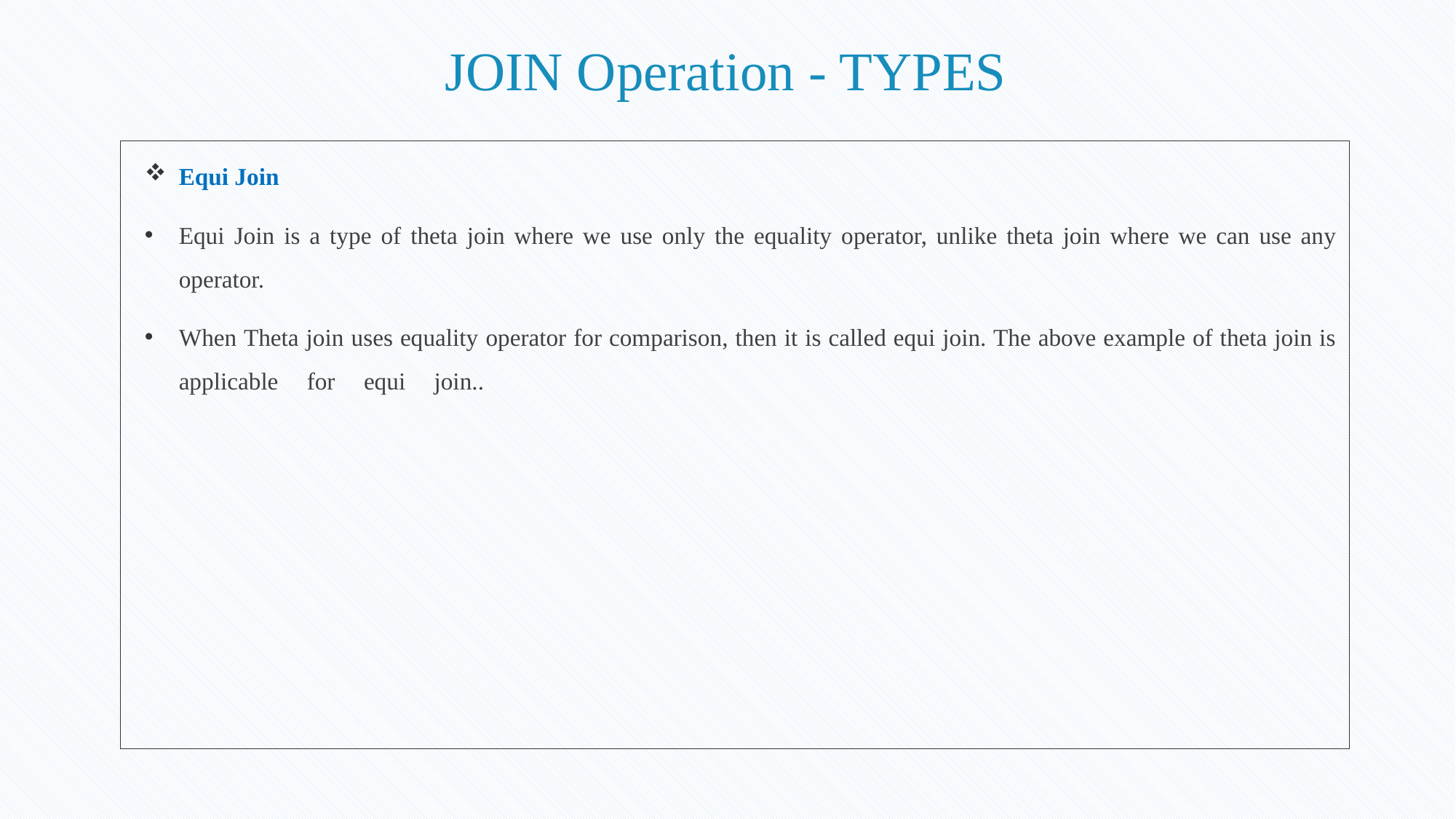

# JOIN Operation - TYPES
Equi Join
Equi Join is a type of theta join where we use only the equality operator, unlike theta join where we can use any operator.
When Theta join uses equality operator for comparison, then it is called equi join. The above example of theta join is applicable for equi join..